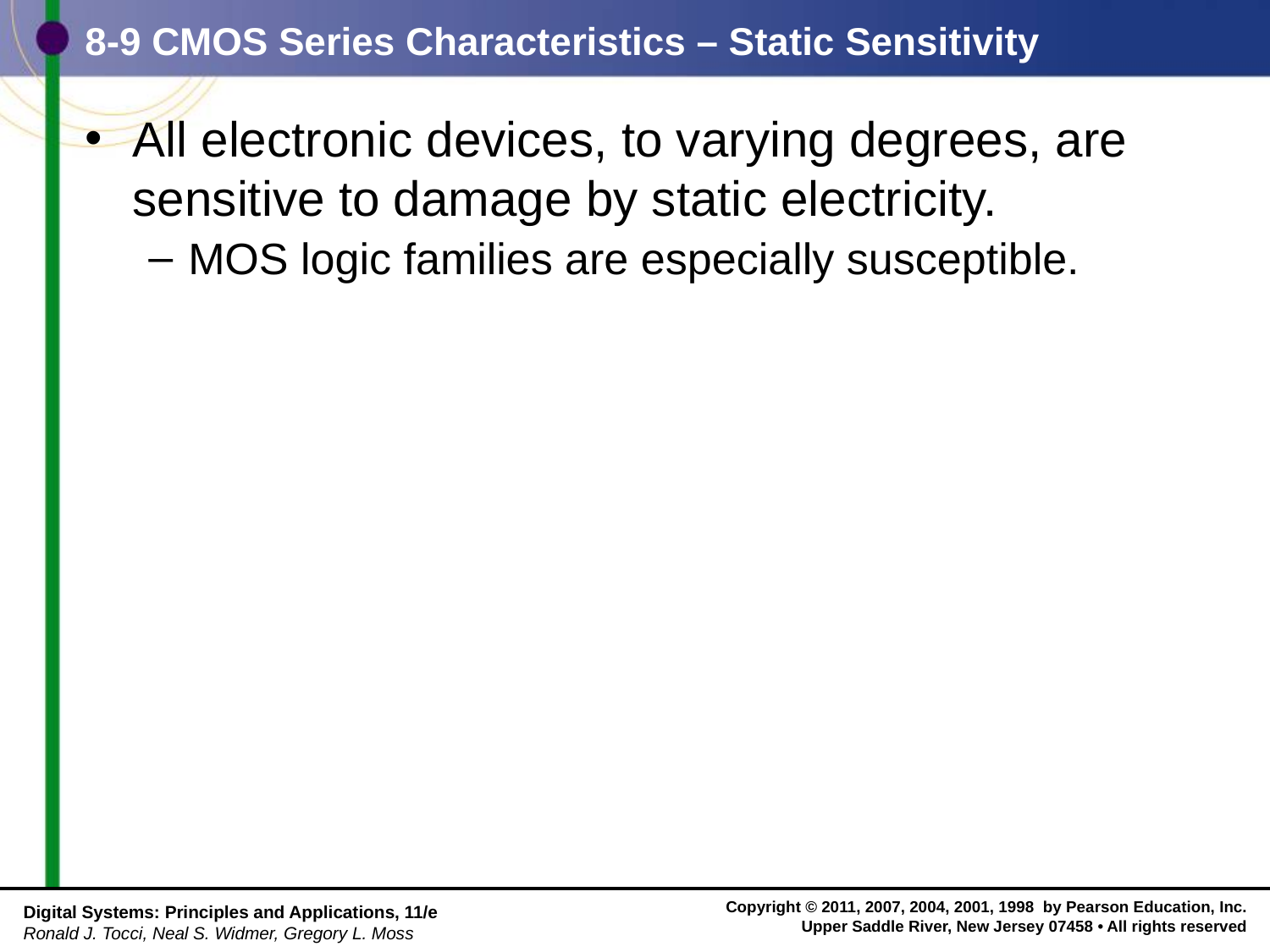

# 8-9 CMOS Series Characteristics – Static Sensitivity
All electronic devices, to varying degrees, are sensitive to damage by static electricity.
MOS logic families are especially susceptible.
Digital Systems: Principles and Applications, 11/e
Ronald J. Tocci, Neal S. Widmer, Gregory L. Moss